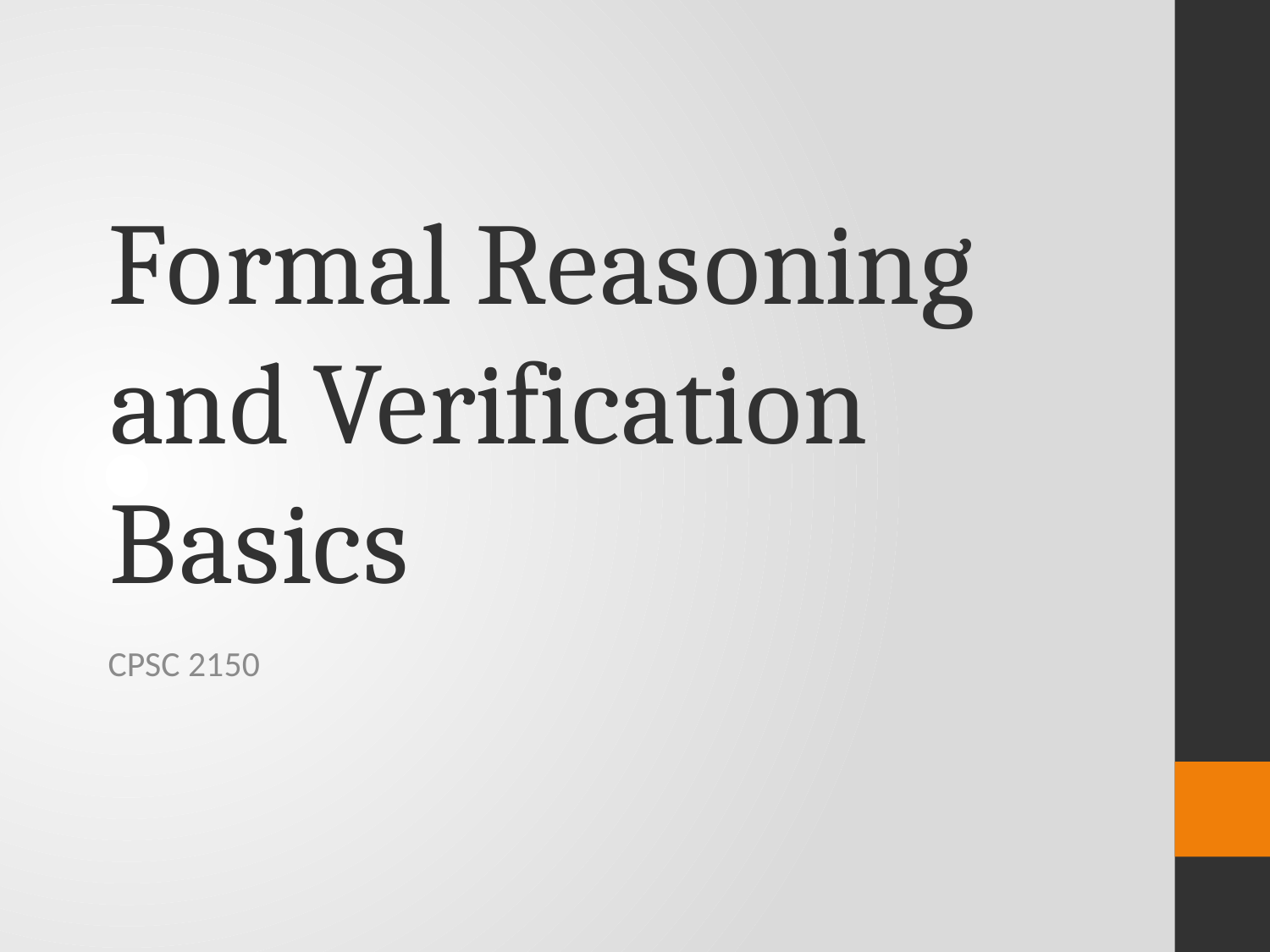

# Formal Reasoning and Verification Basics
CPSC 2150